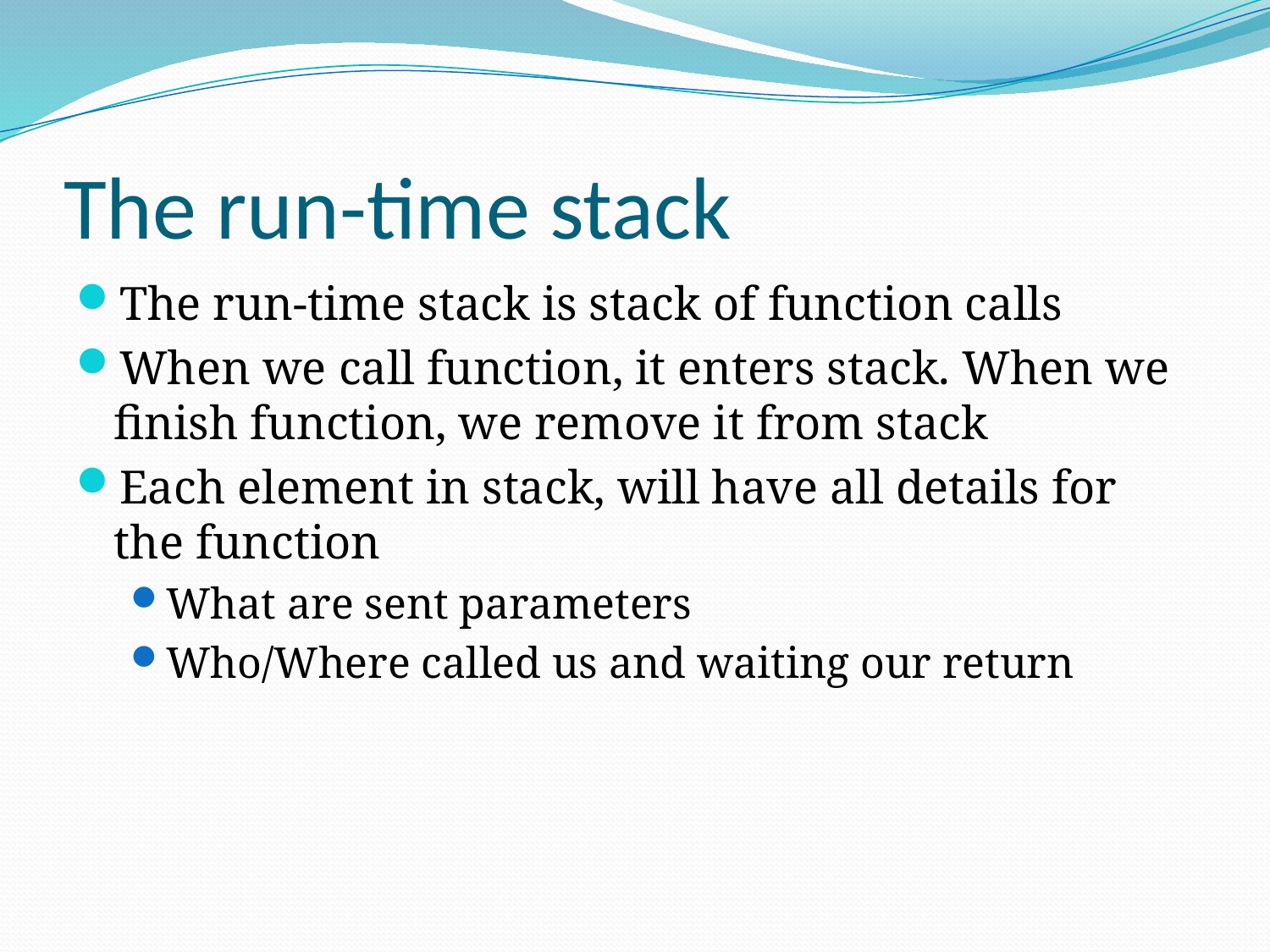

# The run-time stack
The run-time stack is stack of function calls
When we call function, it enters stack. When we finish function, we remove it from stack
Each element in stack, will have all details for the function
What are sent parameters
Who/Where called us and waiting our return